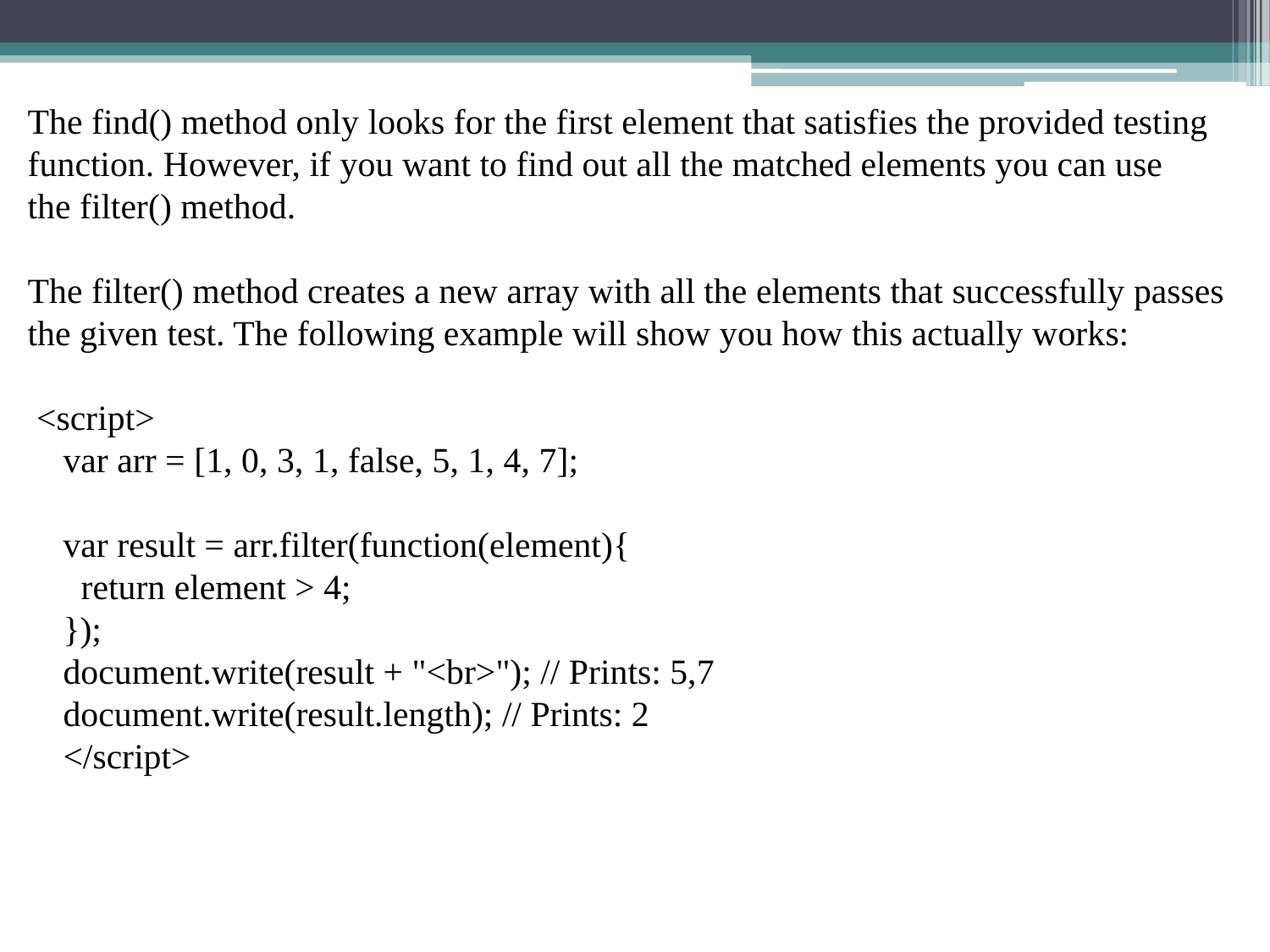

The find() method only looks for the first element that satisfies the provided testing function. However, if you want to find out all the matched elements you can use the filter() method.

The filter() method creates a new array with all the elements that successfully passes the given test. The following example will show you how this actually works:

 <script>
    var arr = [1, 0, 3, 1, false, 5, 1, 4, 7];

    var result = arr.filter(function(element){
      return element > 4;
    });
    document.write(result + "<br>"); // Prints: 5,7
    document.write(result.length); // Prints: 2
    </script>